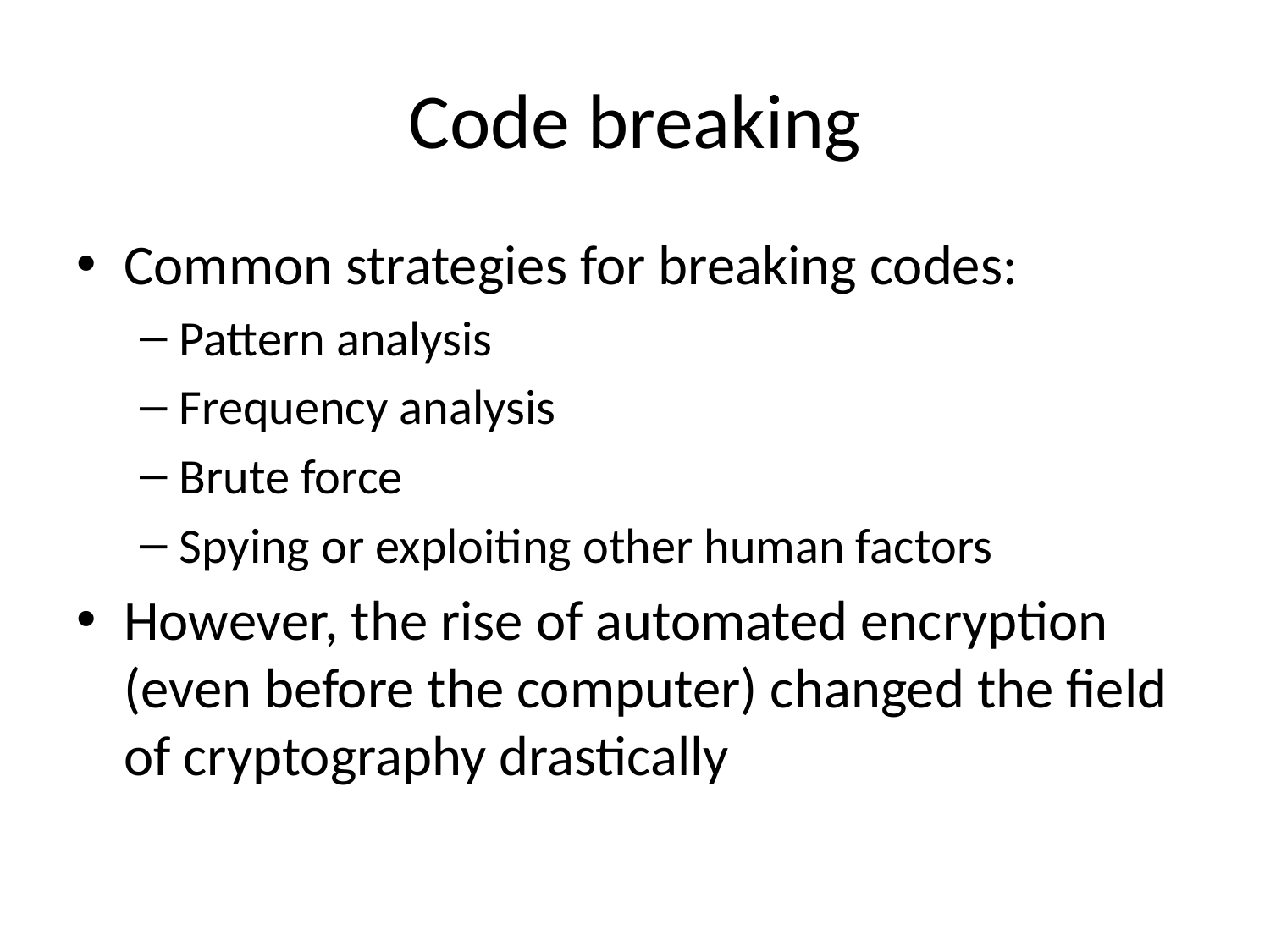

# Code breaking
Common strategies for breaking codes:
Pattern analysis
Frequency analysis
Brute force
Spying or exploiting other human factors
However, the rise of automated encryption (even before the computer) changed the field of cryptography drastically